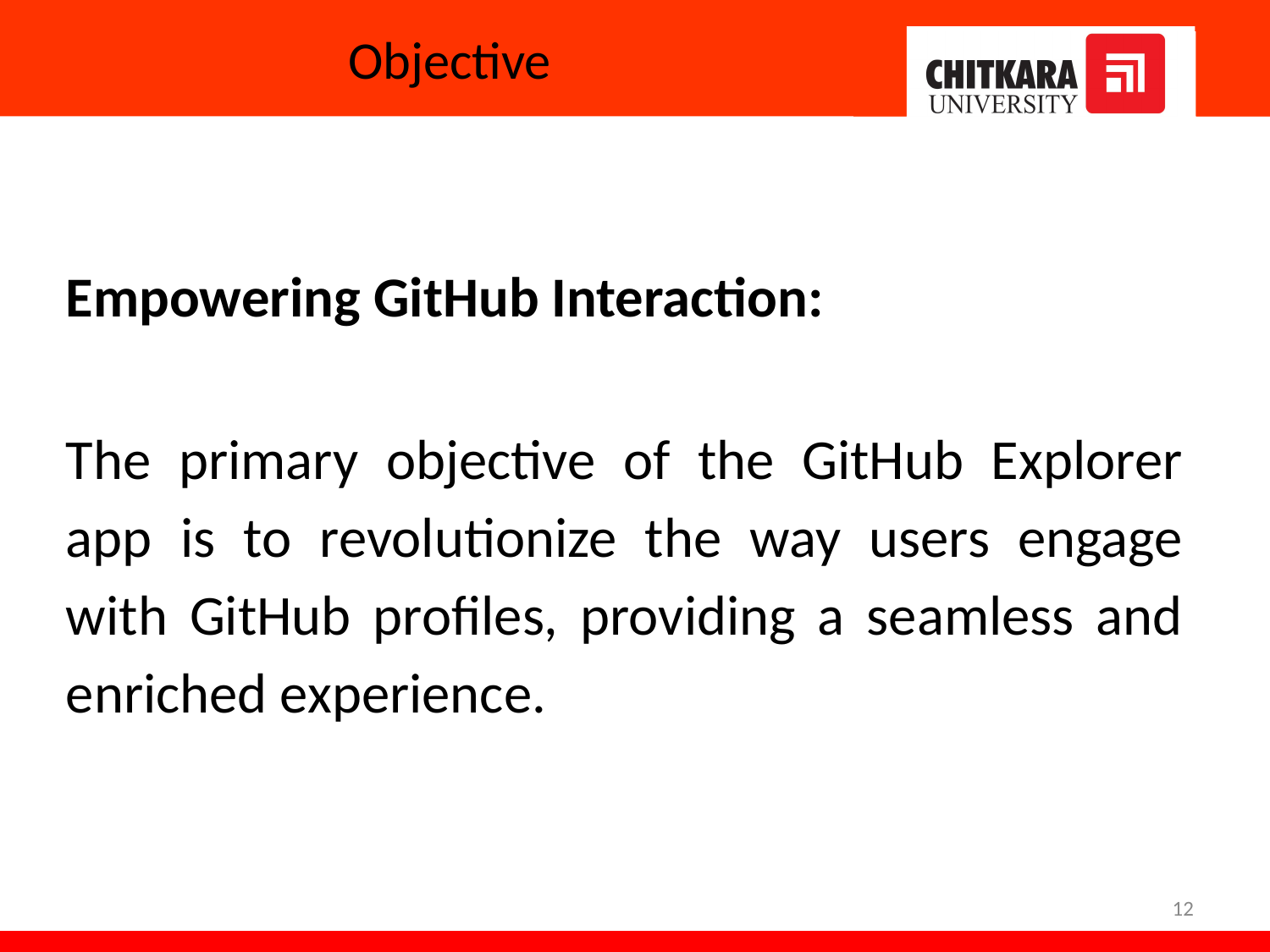

# Objective
Empowering GitHub Interaction:

The primary objective of the GitHub Explorer app is to revolutionize the way users engage with GitHub profiles, providing a seamless and enriched experience.
12